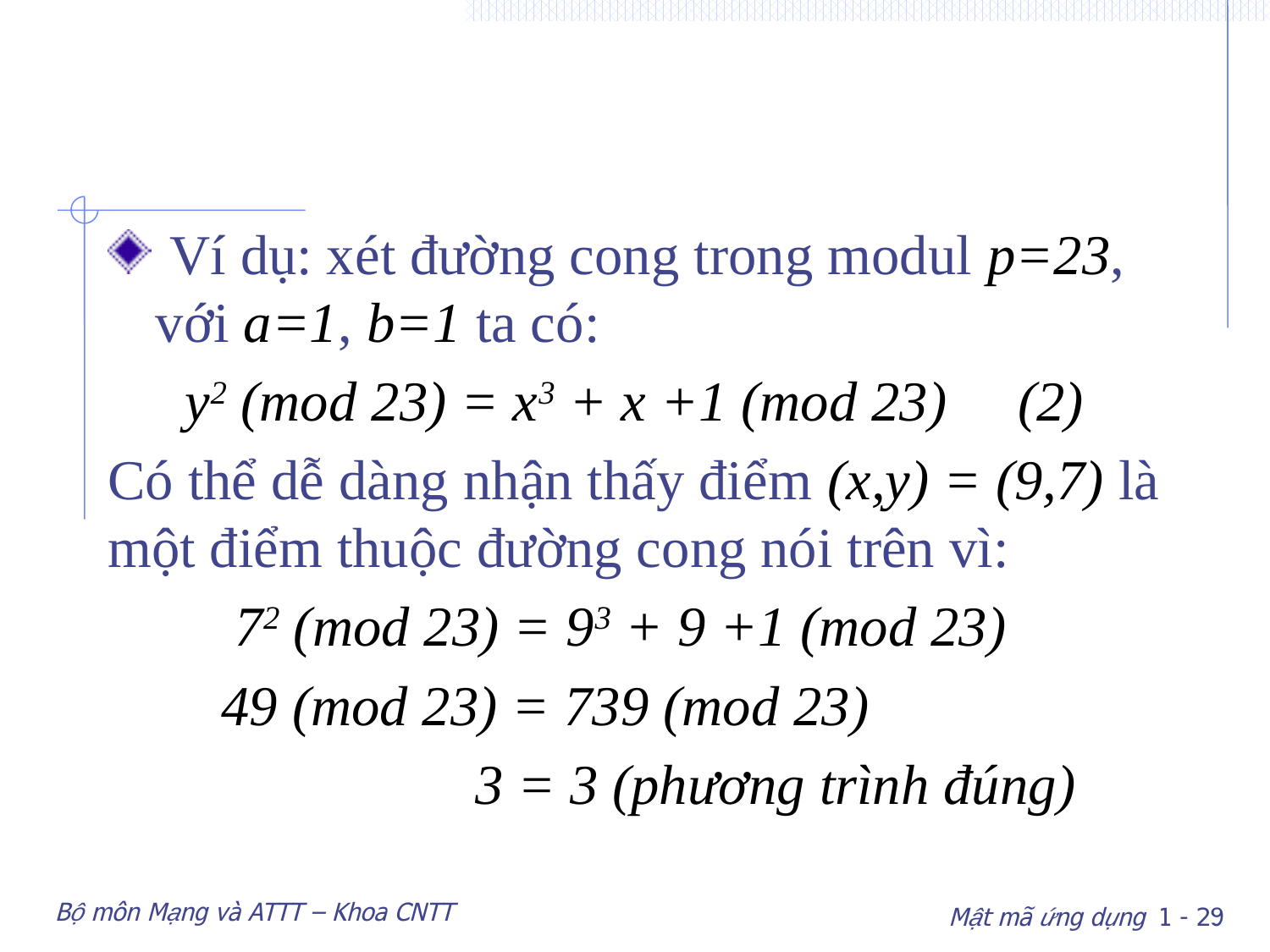

#
 Ví dụ: xét đường cong trong modul p=23, với a=1, b=1 ta có:
y2 (mod 23) = x3 + x +1 (mod 23)     (2)
Có thể dễ dàng nhận thấy điểm (x,y) = (9,7) là một điểm thuộc đường cong nói trên vì:
 	72 (mod 23) = 93 + 9 +1 (mod 23)
        49 (mod 23) = 739 (mod 23)
	  	        3 = 3 (phương trình đúng)
Bộ môn Mạng và ATTT – Khoa CNTT